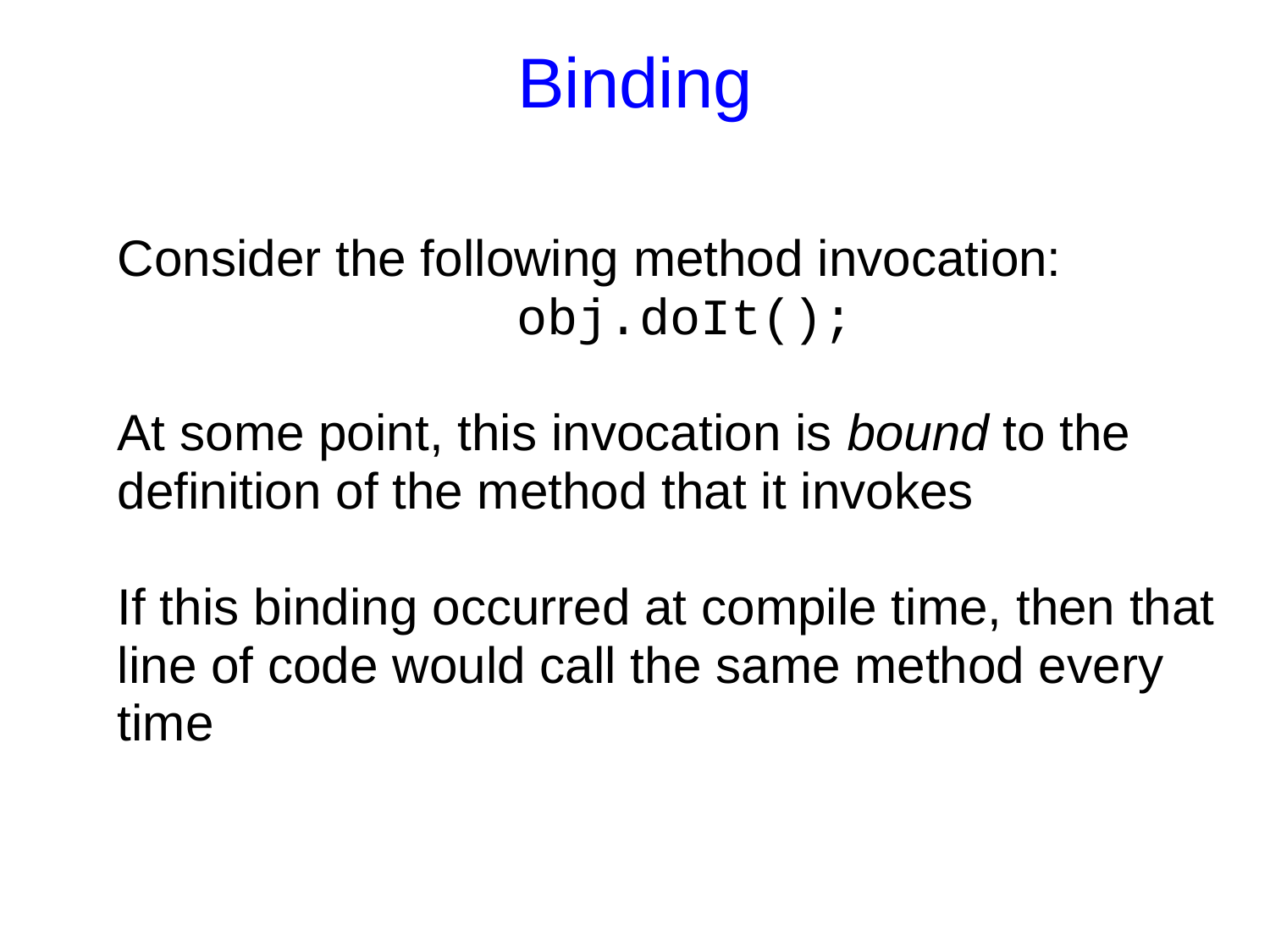

Binding
Consider the following method invocation:
obj.doIt();

At some point, this invocation is bound to the definition of the method that it invokes

If this binding occurred at compile time, then that line of code would call the same method every time